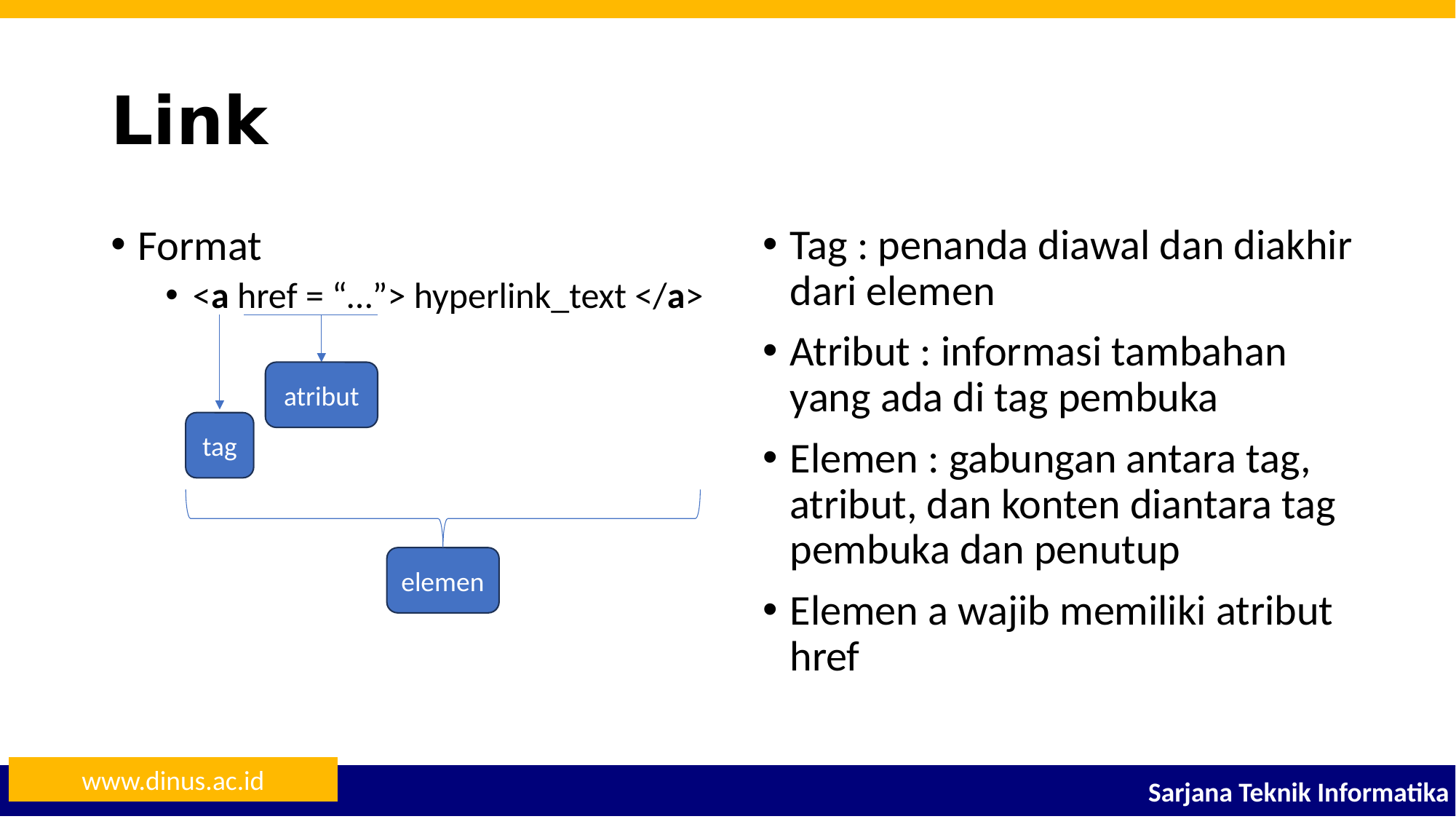

# Link
Tag : penanda diawal dan diakhir dari elemen
Atribut : informasi tambahan yang ada di tag pembuka
Elemen : gabungan antara tag, atribut, dan konten diantara tag pembuka dan penutup
Elemen a wajib memiliki atribut href
Format
<a href = “…”> hyperlink_text </a>

atribut
tag
elemen